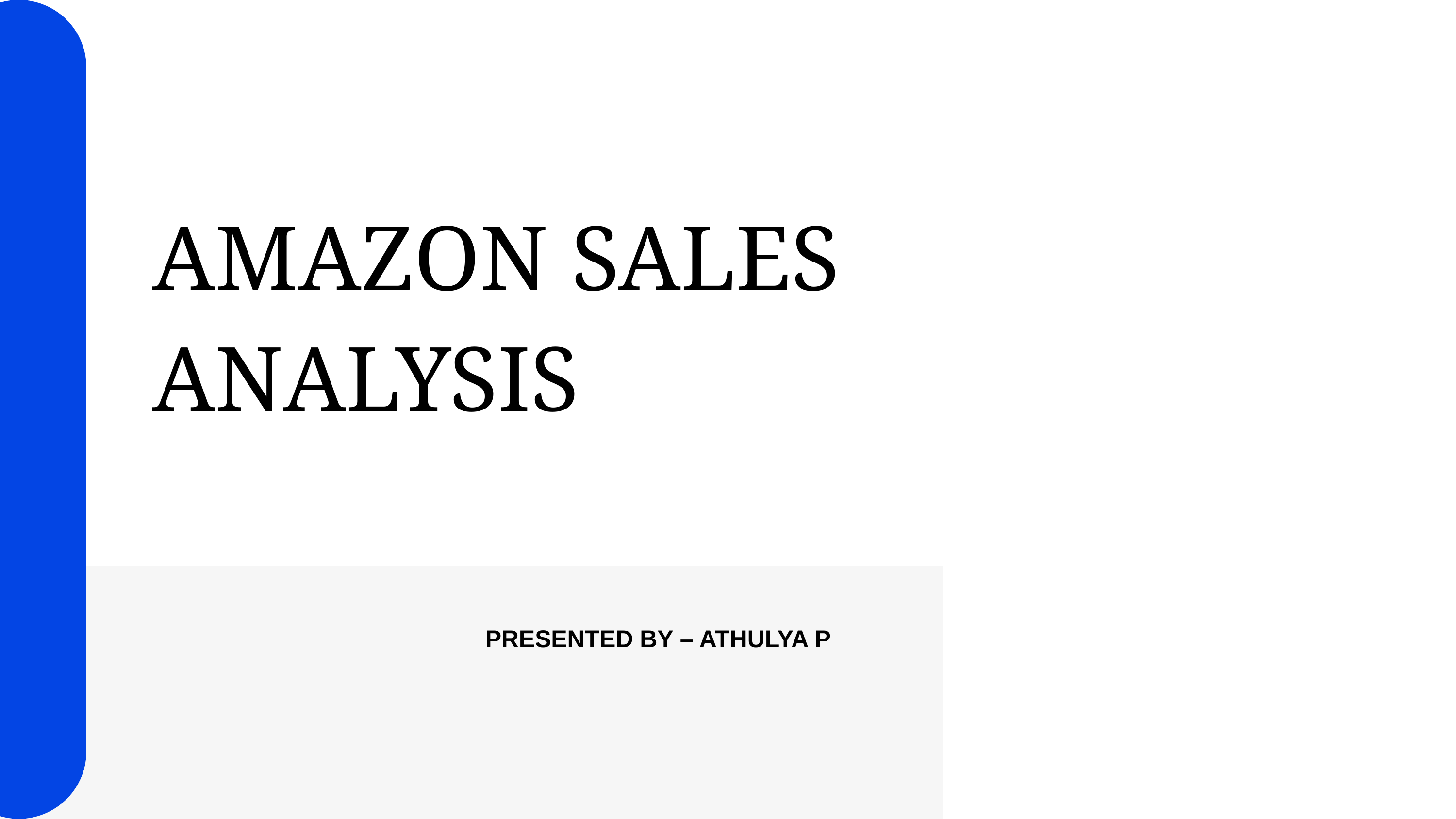

AMAZON SALES ANALYSIS

PRESENTED BY – ATHULYA P